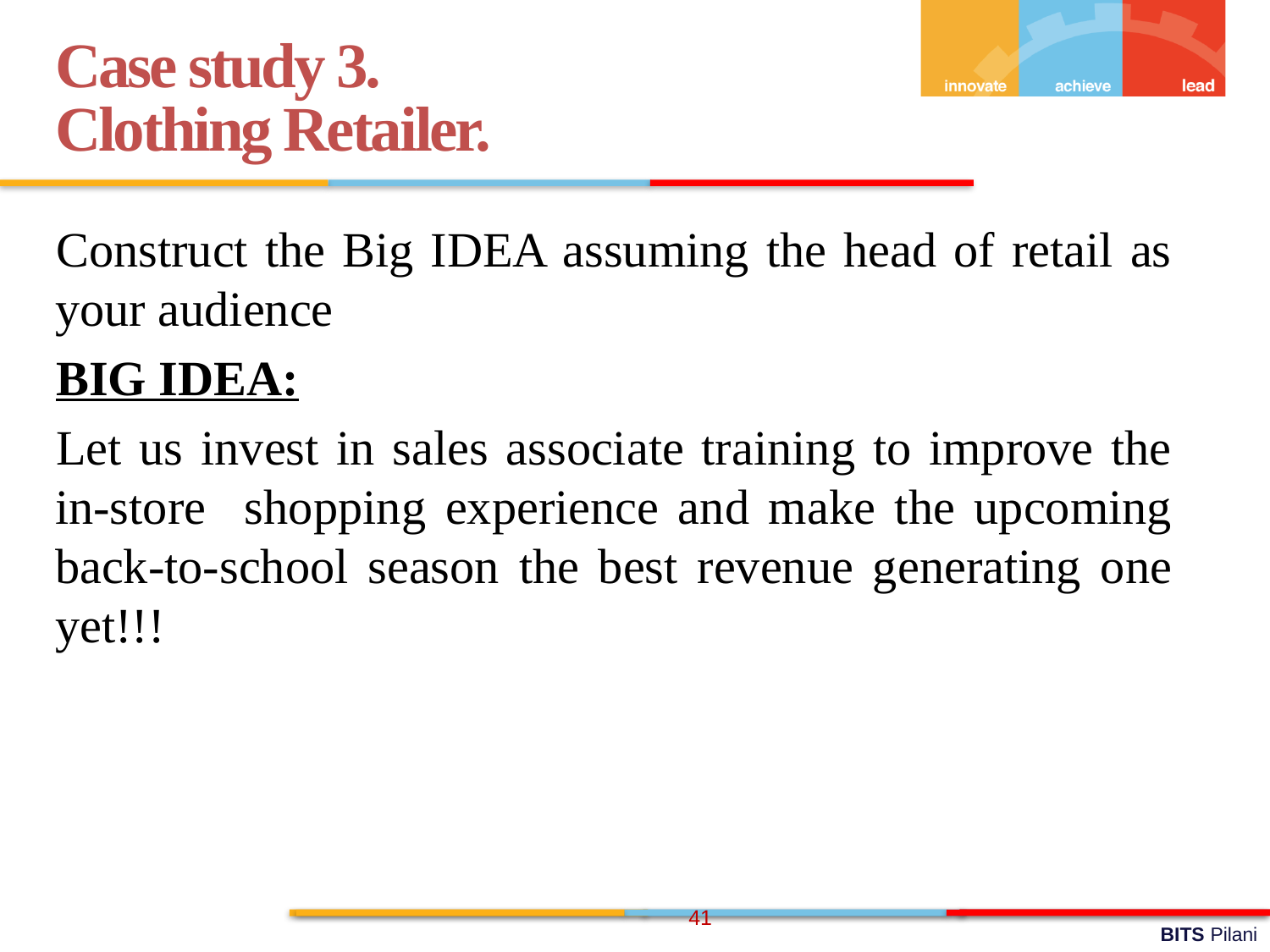

Case study 3.
Clothing Retailer.
Construct the Big IDEA assuming the head of retail as your audience
BIG IDEA:
Let us invest in sales associate training to improve the in-store  shopping experience and make the upcoming back-to-school season the best revenue generating one yet!!!
41